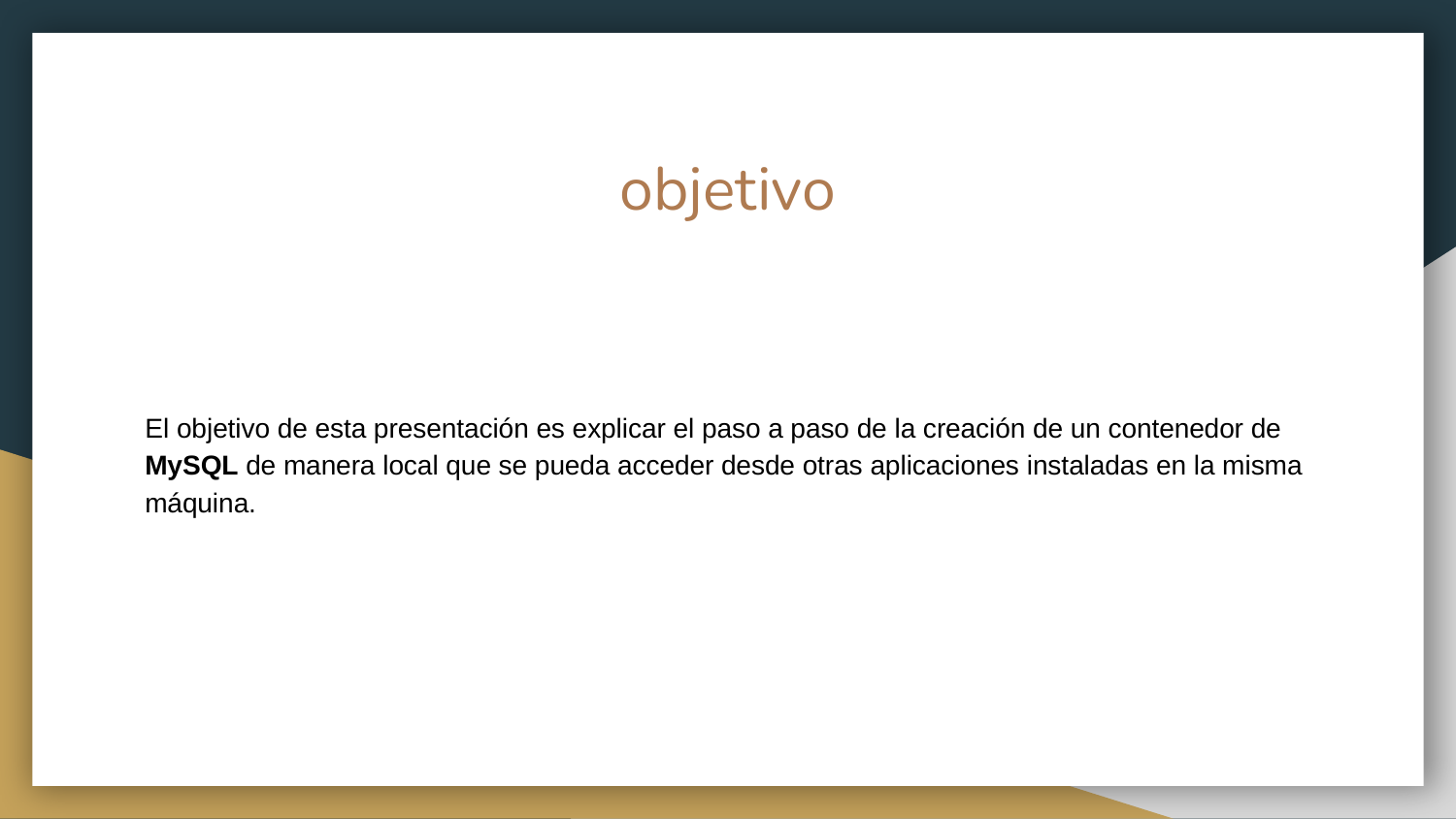

# objetivo
El objetivo de esta presentación es explicar el paso a paso de la creación de un contenedor de MySQL de manera local que se pueda acceder desde otras aplicaciones instaladas en la misma máquina.